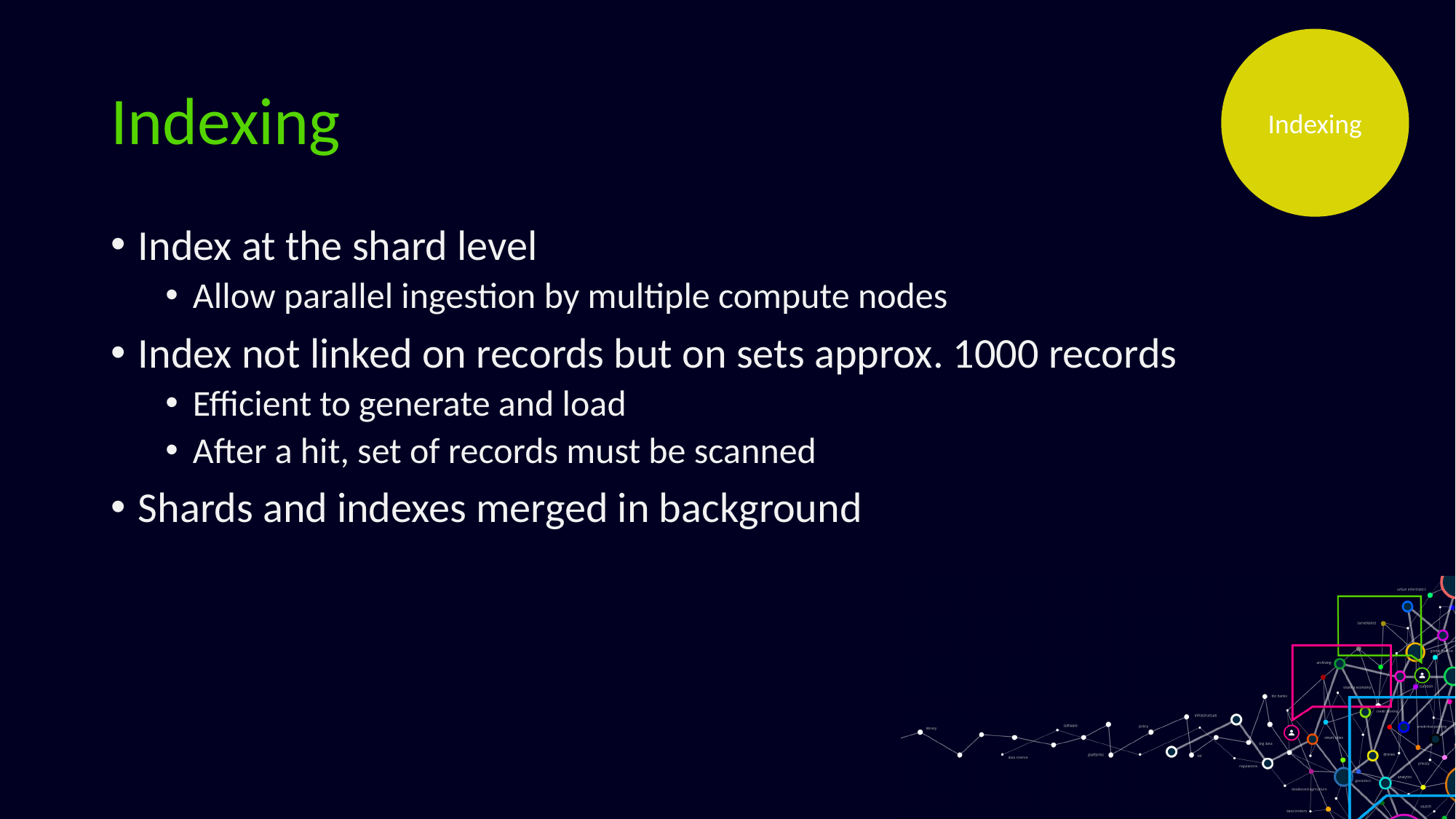

Indexing
# Indexing
Index at the shard level
Allow parallel ingestion by multiple compute nodes
Index not linked on records but on sets approx. 1000 records
Efficient to generate and load
After a hit, set of records must be scanned
Shards and indexes merged in background